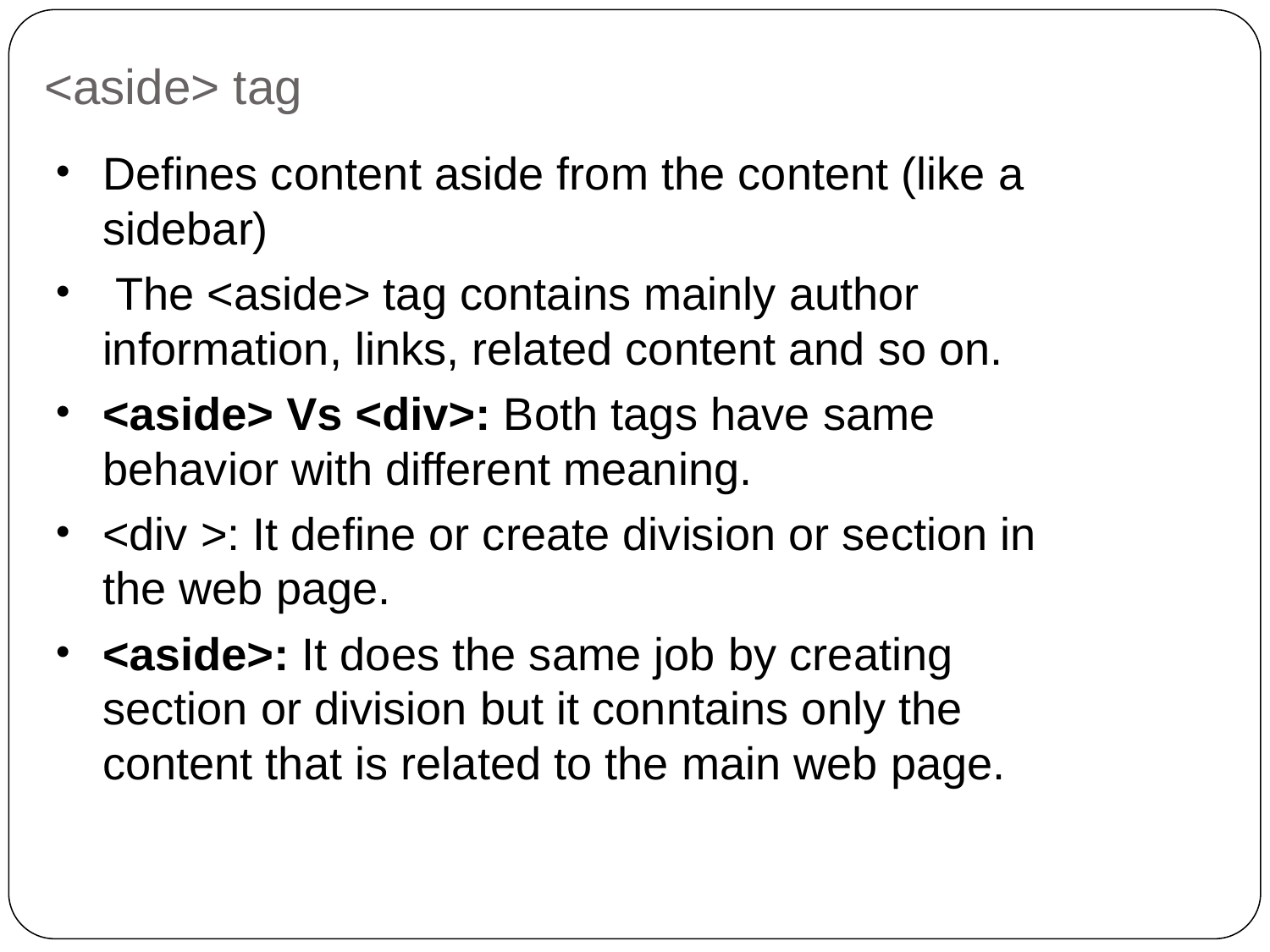

# <aside> tag
Defines content aside from the content (like a sidebar)
 The <aside> tag contains mainly author information, links, related content and so on.
<aside> Vs <div>: Both tags have same behavior with different meaning.
<div >: It define or create division or section in the web page.
<aside>: It does the same job by creating section or division but it conntains only the content that is related to the main web page.